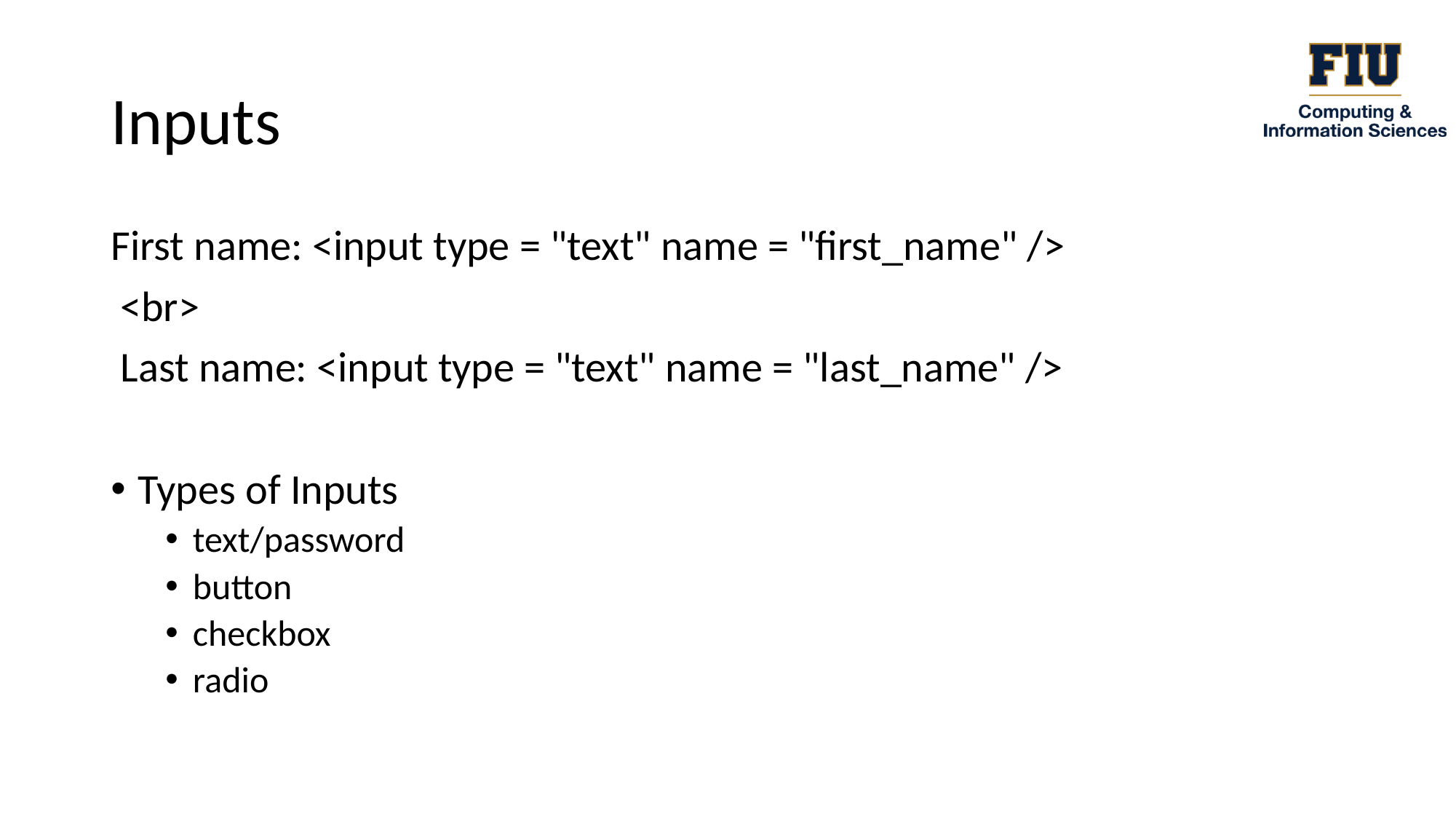

# Inputs
First name: <input type = "text" name = "first_name" />
 <br>
 Last name: <input type = "text" name = "last_name" />

Types of Inputs
text/password
button
checkbox
radio